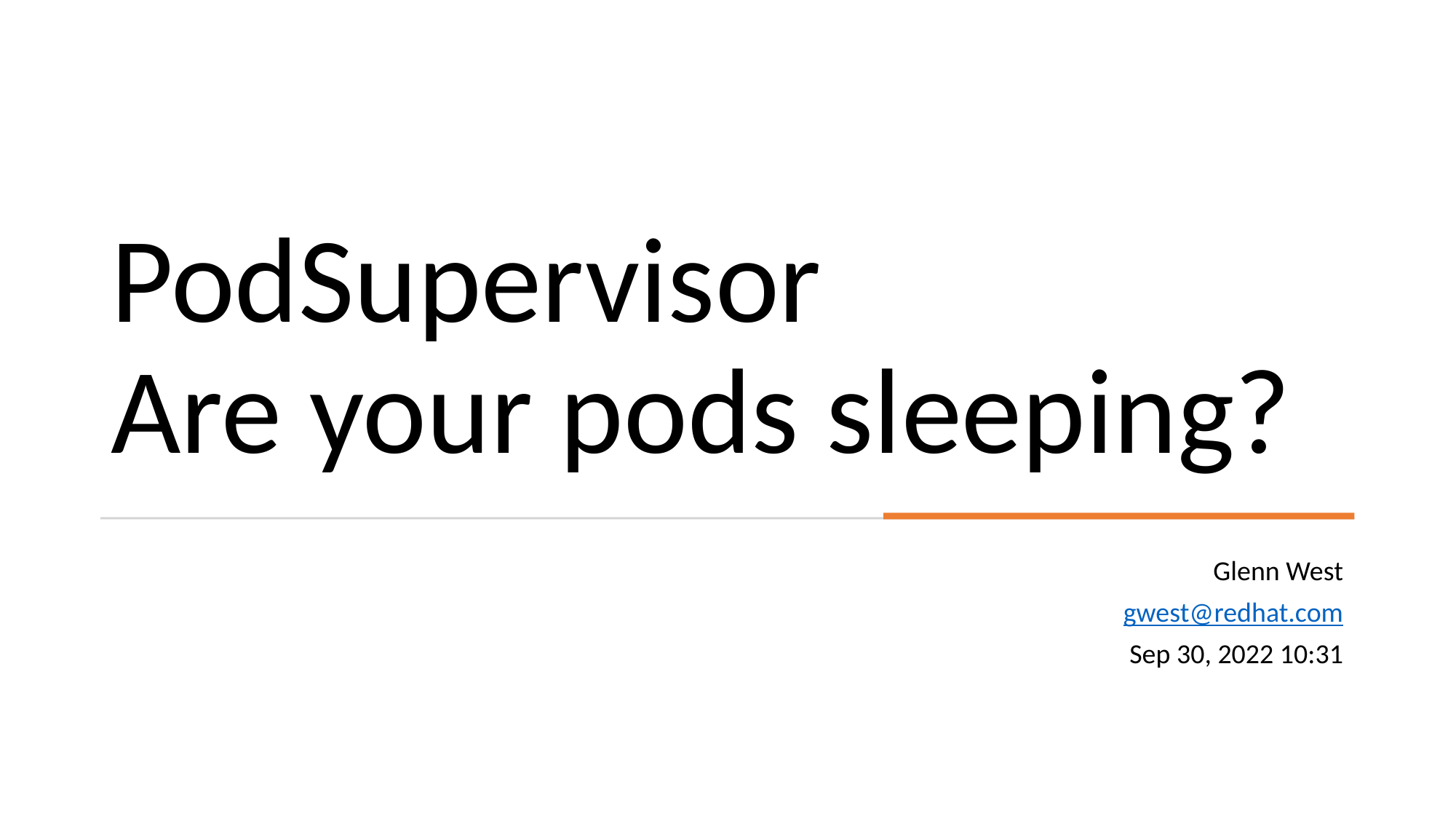

# PodSupervisor Are your pods sleeping?

Glenn West
gwest@redhat.com
Sep 30, 2022 10:31